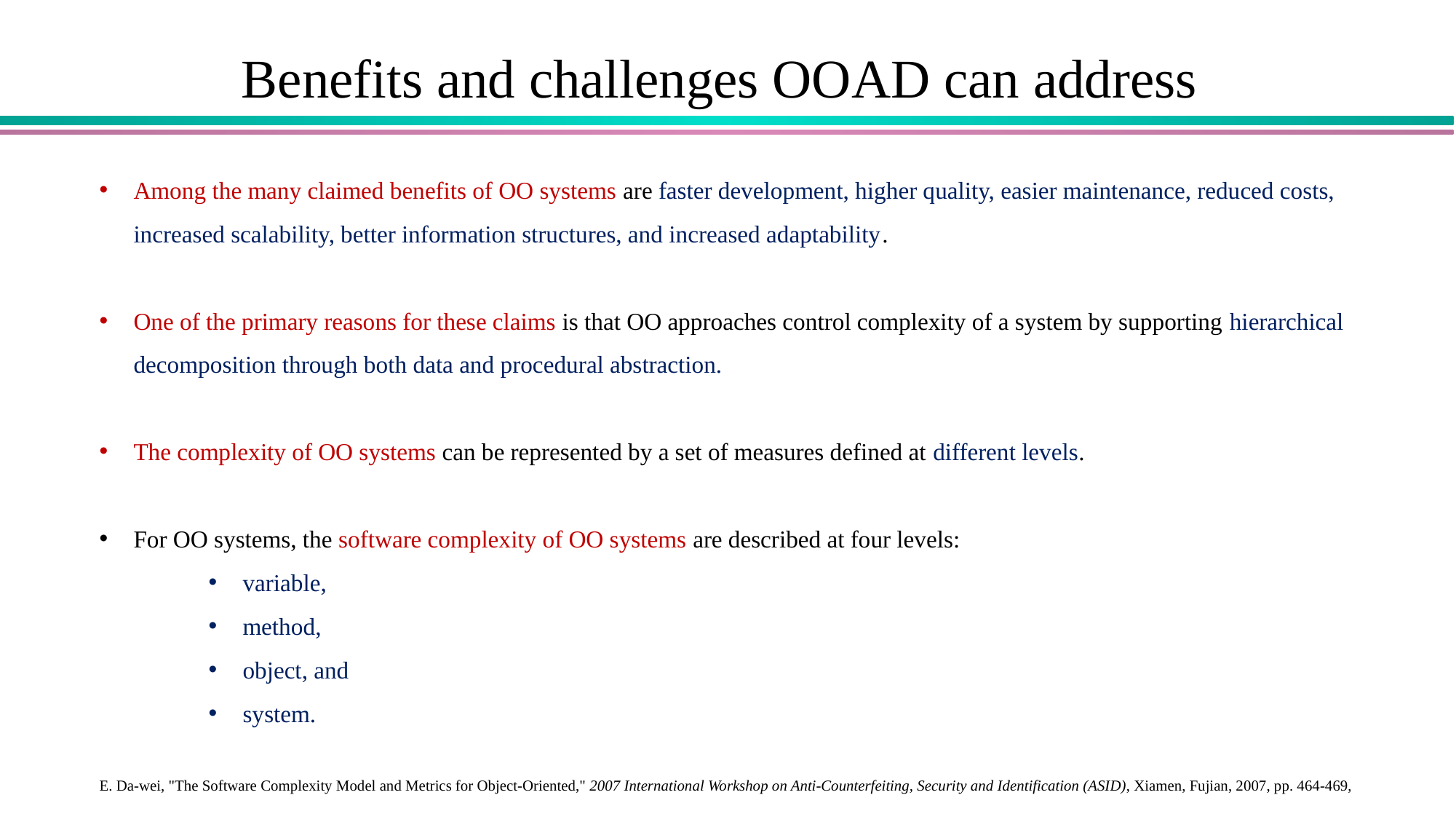

Benefits and challenges OOAD can address
Among the many claimed benefits of OO systems are faster development, higher quality, easier maintenance, reduced costs, increased scalability, better information structures, and increased adaptability.

One of the primary reasons for these claims is that OO approaches control complexity of a system by supporting hierarchical decomposition through both data and procedural abstraction.

The complexity of OO systems can be represented by a set of measures defined at different levels.

For OO systems, the software complexity of OO systems are described at four levels:
variable,
method,
object, and
system.

E. Da-wei, "The Software Complexity Model and Metrics for Object-Oriented," 2007 International Workshop on Anti-Counterfeiting, Security and Identification (ASID), Xiamen, Fujian, 2007, pp. 464-469,